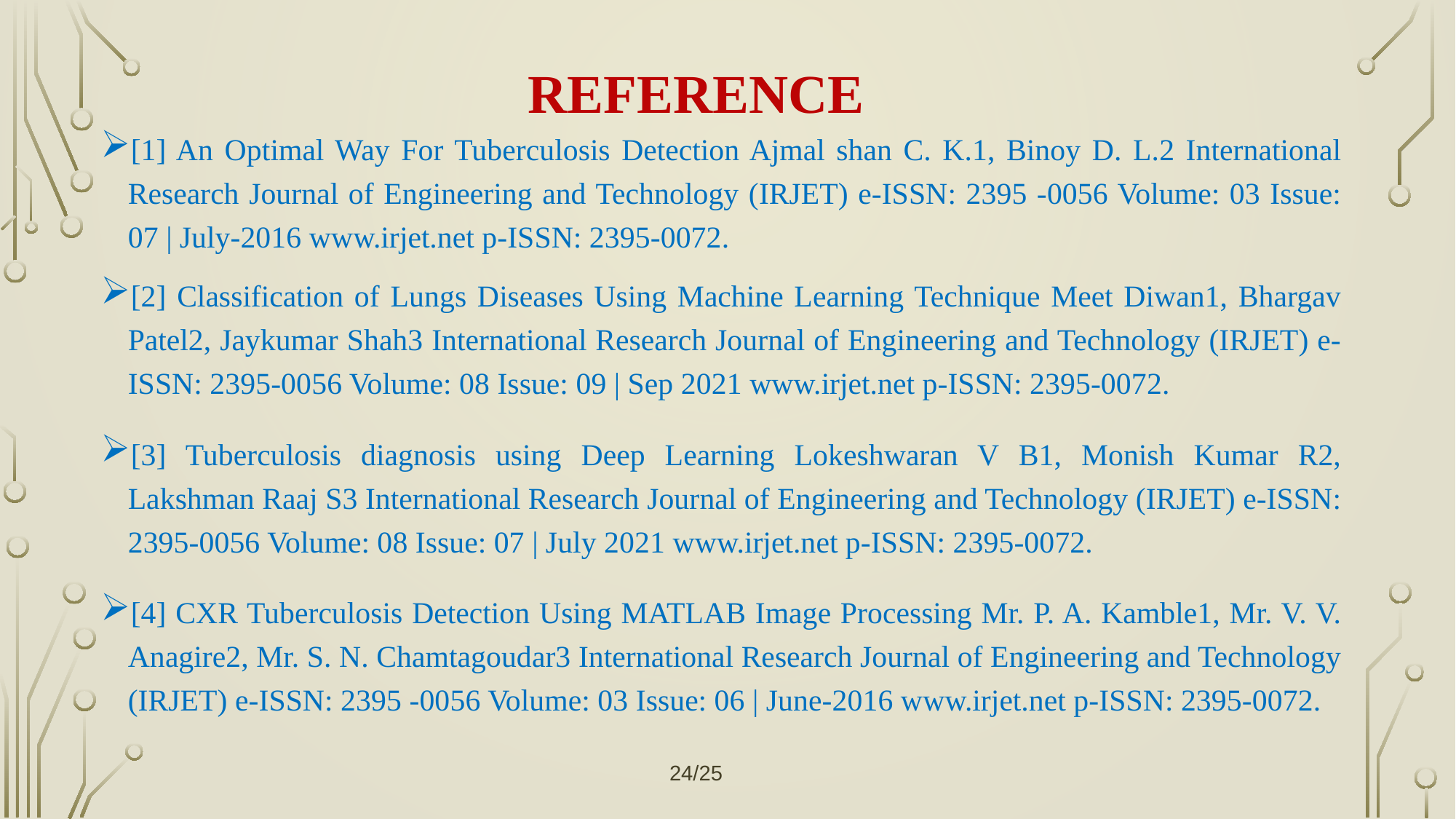

# reference
[1] An Optimal Way For Tuberculosis Detection Ajmal shan C. K.1, Binoy D. L.2 International Research Journal of Engineering and Technology (IRJET) e-ISSN: 2395 -0056 Volume: 03 Issue: 07 | July-2016 www.irjet.net p-ISSN: 2395-0072.
[2] Classification of Lungs Diseases Using Machine Learning Technique Meet Diwan1, Bhargav Patel2, Jaykumar Shah3 International Research Journal of Engineering and Technology (IRJET) e-ISSN: 2395-0056 Volume: 08 Issue: 09 | Sep 2021 www.irjet.net p-ISSN: 2395-0072.
[3] Tuberculosis diagnosis using Deep Learning Lokeshwaran V B1, Monish Kumar R2, Lakshman Raaj S3 International Research Journal of Engineering and Technology (IRJET) e-ISSN: 2395-0056 Volume: 08 Issue: 07 | July 2021 www.irjet.net p-ISSN: 2395-0072.
[4] CXR Tuberculosis Detection Using MATLAB Image Processing Mr. P. A. Kamble1, Mr. V. V. Anagire2, Mr. S. N. Chamtagoudar3 International Research Journal of Engineering and Technology (IRJET) e-ISSN: 2395 -0056 Volume: 03 Issue: 06 | June-2016 www.irjet.net p-ISSN: 2395-0072.

24/25